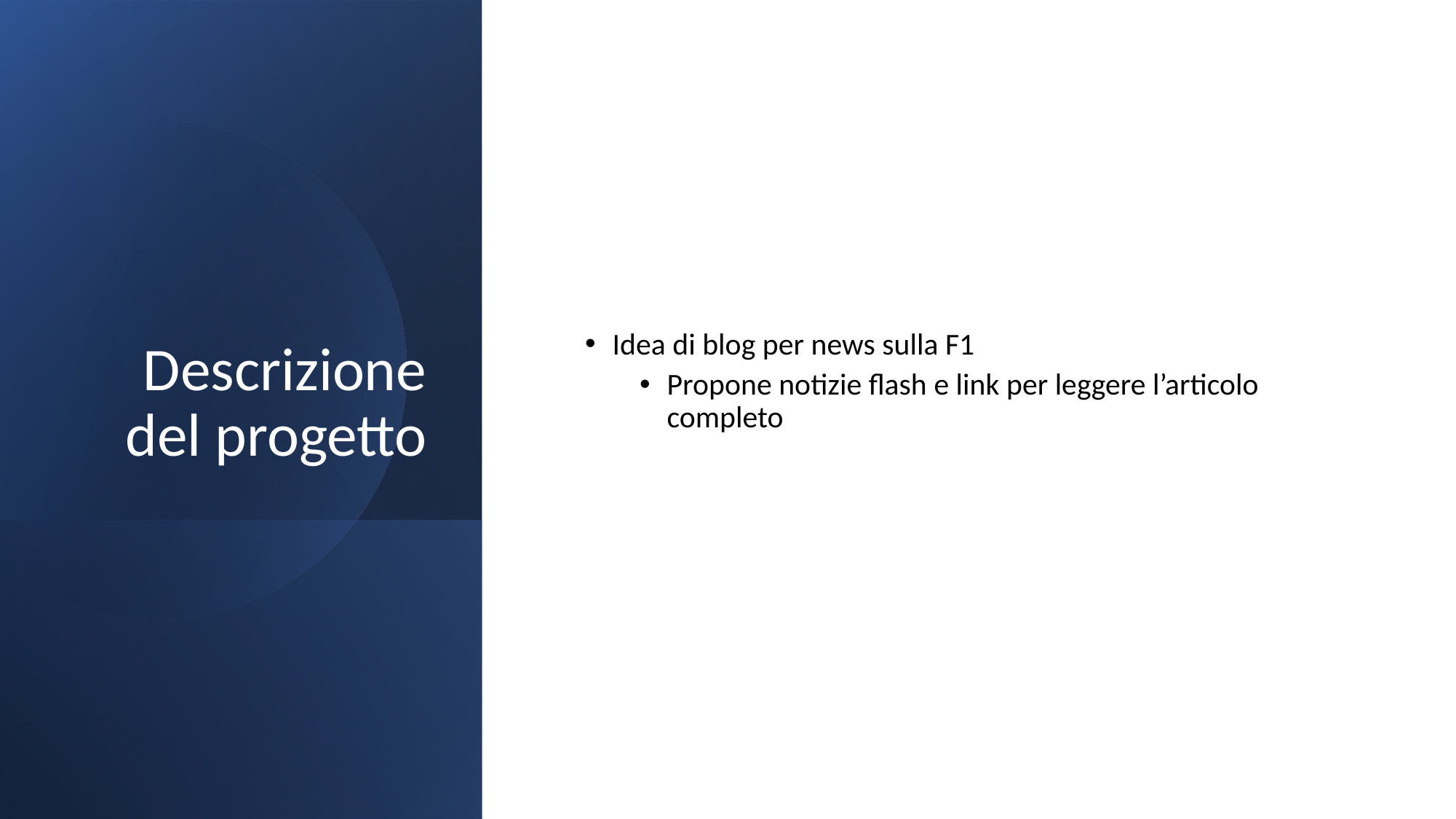

# Descrizione del progetto
Idea di blog per news sulla F1
Propone notizie flash e link per leggere l’articolo completo